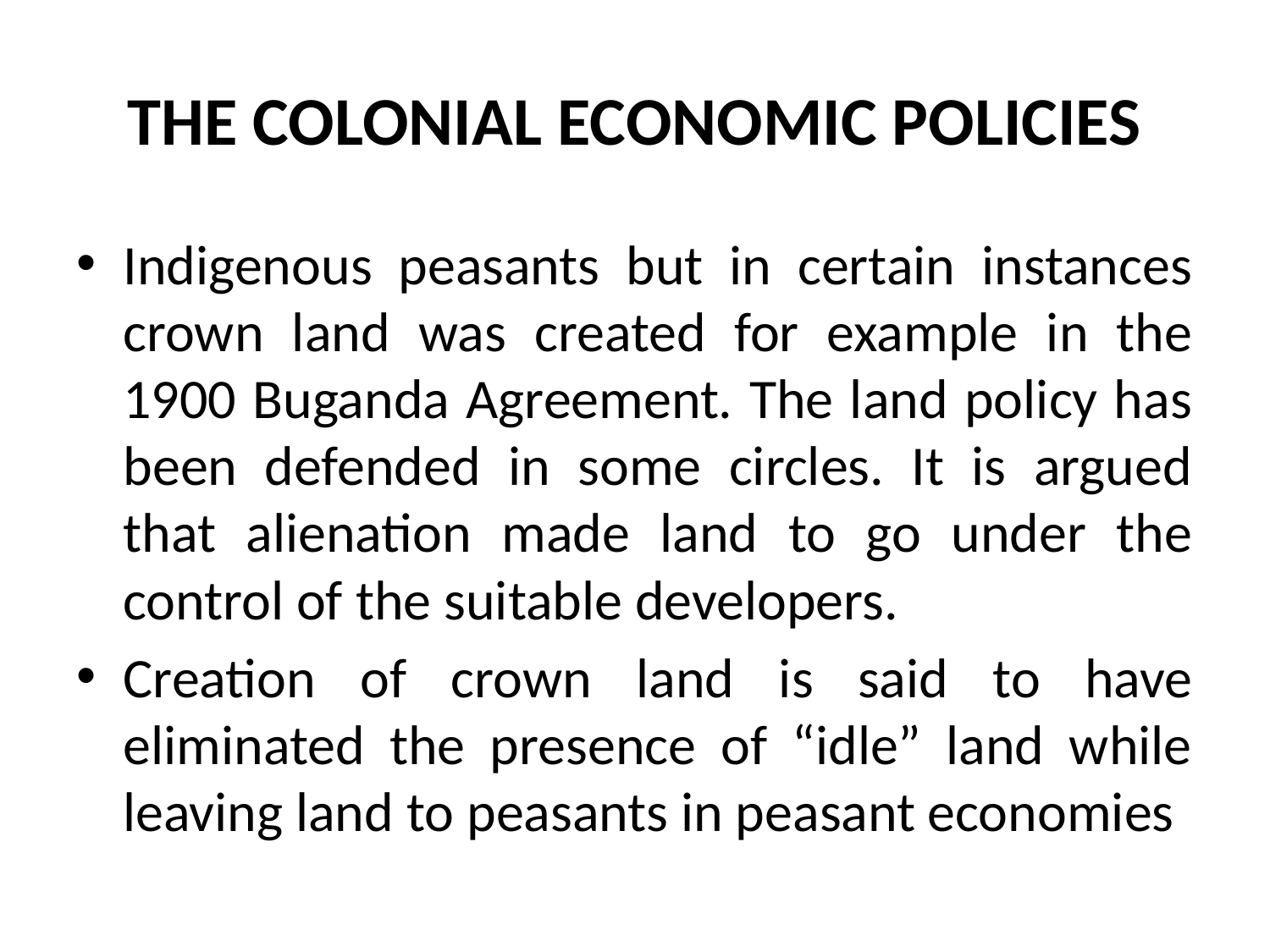

# THE COLONIAL ECONOMIC POLICIES
Indigenous peasants but in certain instances crown land was created for example in the 1900 Buganda Agreement. The land policy has been defended in some circles. It is argued that alienation made land to go under the control of the suitable developers.
Creation of crown land is said to have eliminated the presence of “idle” land while leaving land to peasants in peasant economies